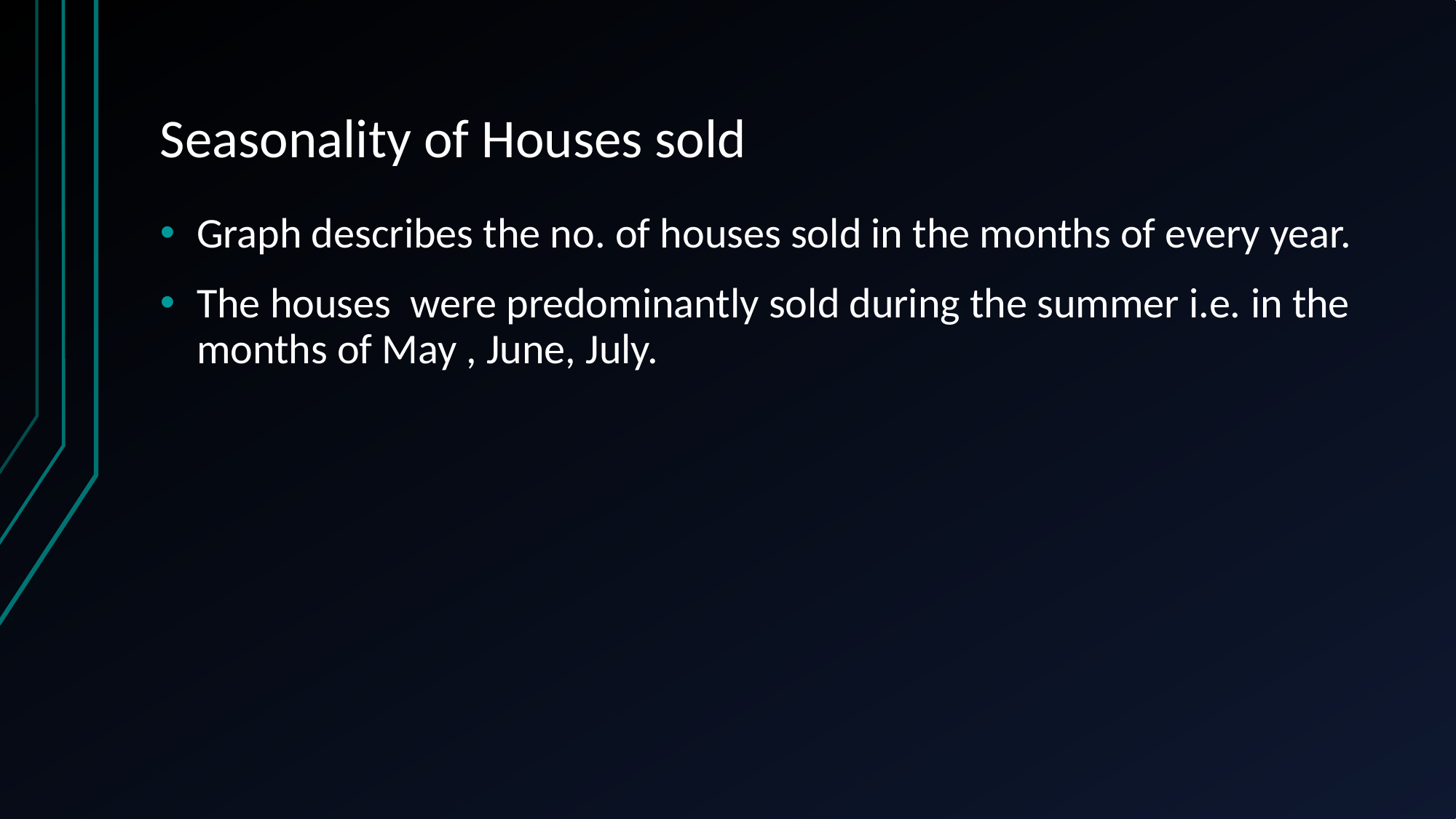

# Seasonality of Houses sold
Graph describes the no. of houses sold in the months of every year.
The houses  were predominantly sold during the summer i.e. in the months of May , June, July.